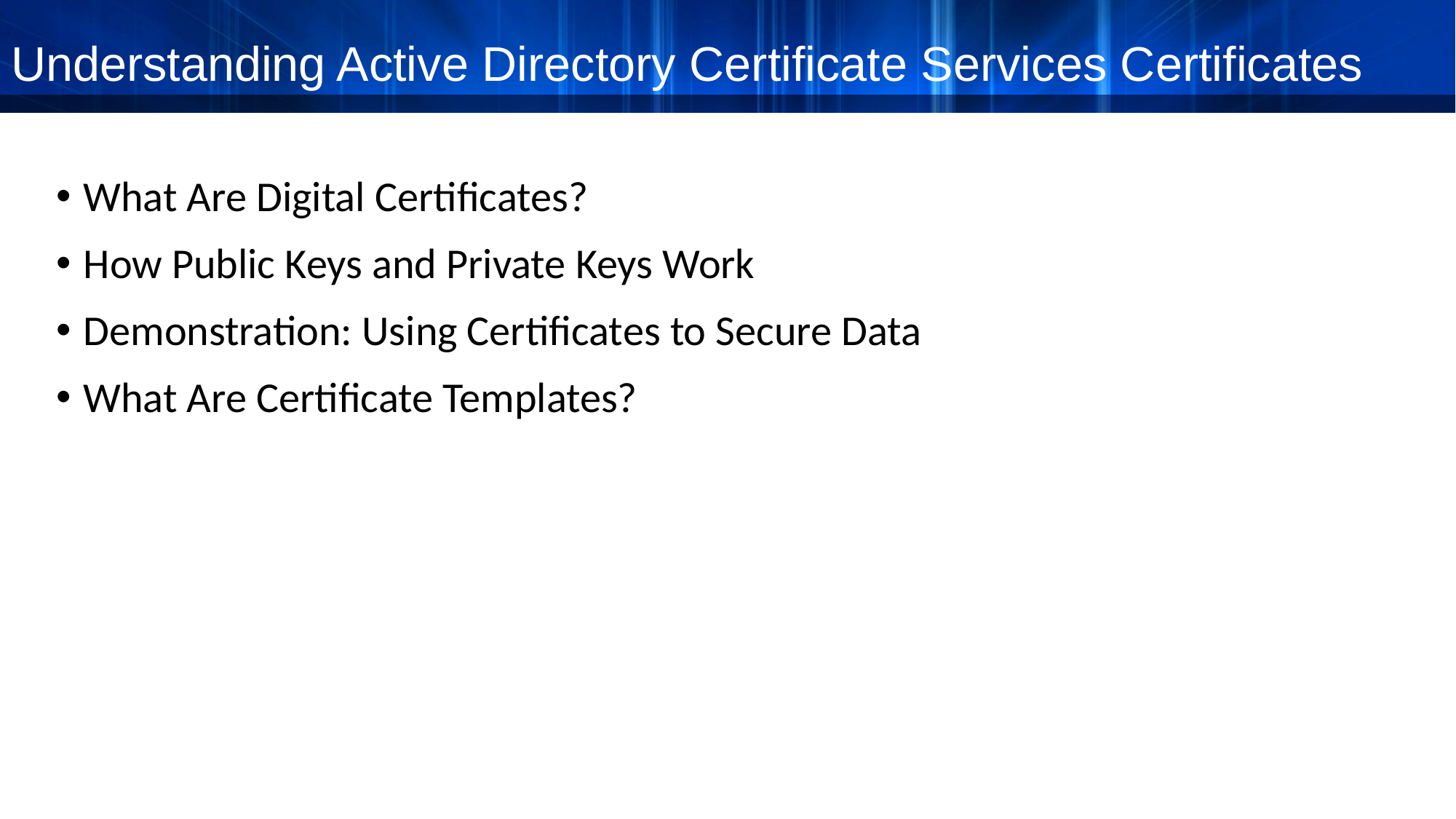

# Understanding Active Directory Certificate Services Certificates
What Are Digital Certificates?
How Public Keys and Private Keys Work
Demonstration: Using Certificates to Secure Data
What Are Certificate Templates?